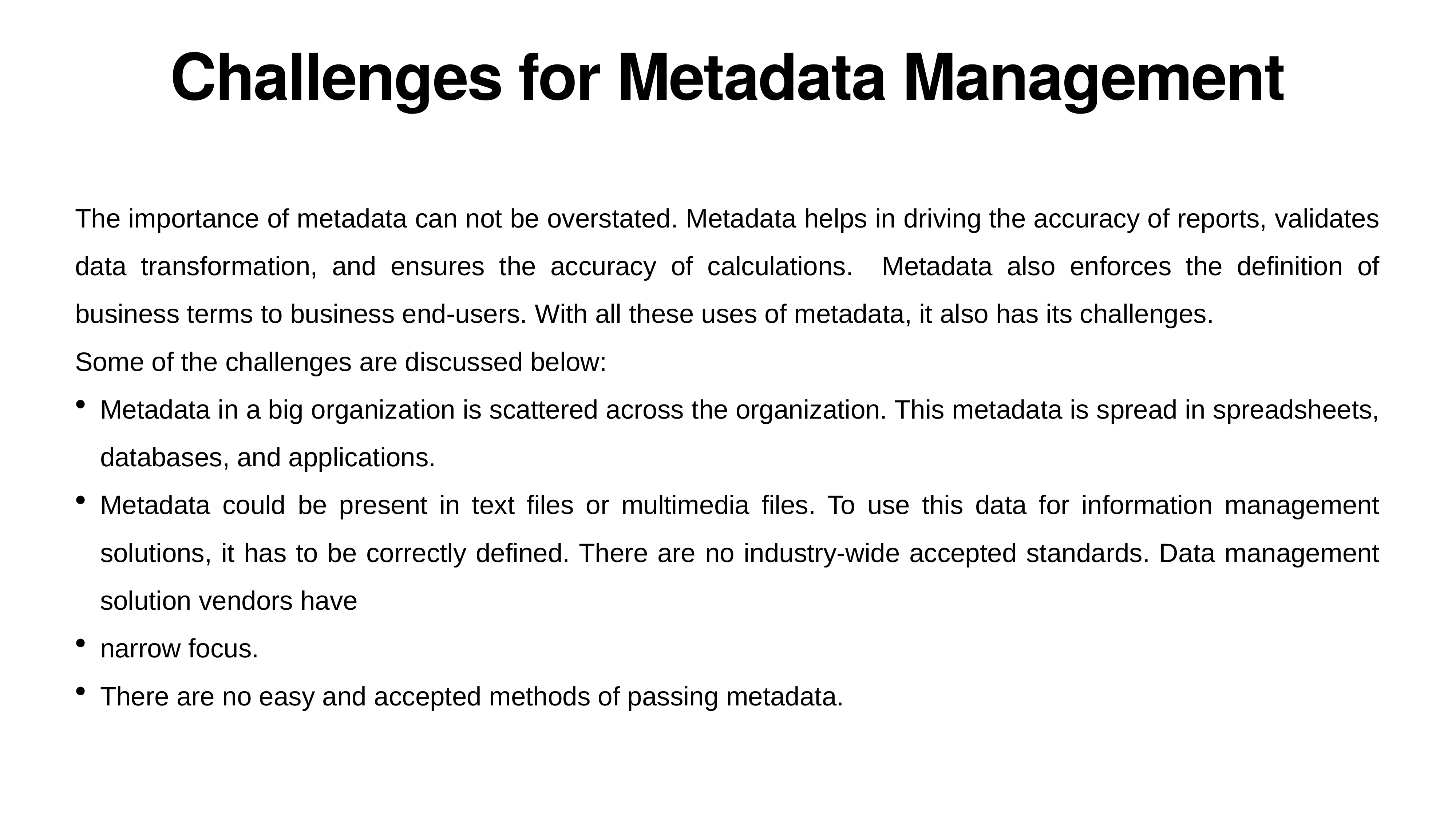

# Challenges for Metadata Management
The importance of metadata can not be overstated. Metadata helps in driving the accuracy of reports, validates data transformation, and ensures the accuracy of calculations.  Metadata also enforces the definition of business terms to business end-users. With all these uses of metadata, it also has its challenges.
Some of the challenges are discussed below:
Metadata in a big organization is scattered across the organization. This metadata is spread in spreadsheets, databases, and applications.
Metadata could be present in text files or multimedia files. To use this data for information management solutions, it has to be correctly defined. There are no industry-wide accepted standards. Data management solution vendors have
narrow focus.
There are no easy and accepted methods of passing metadata.